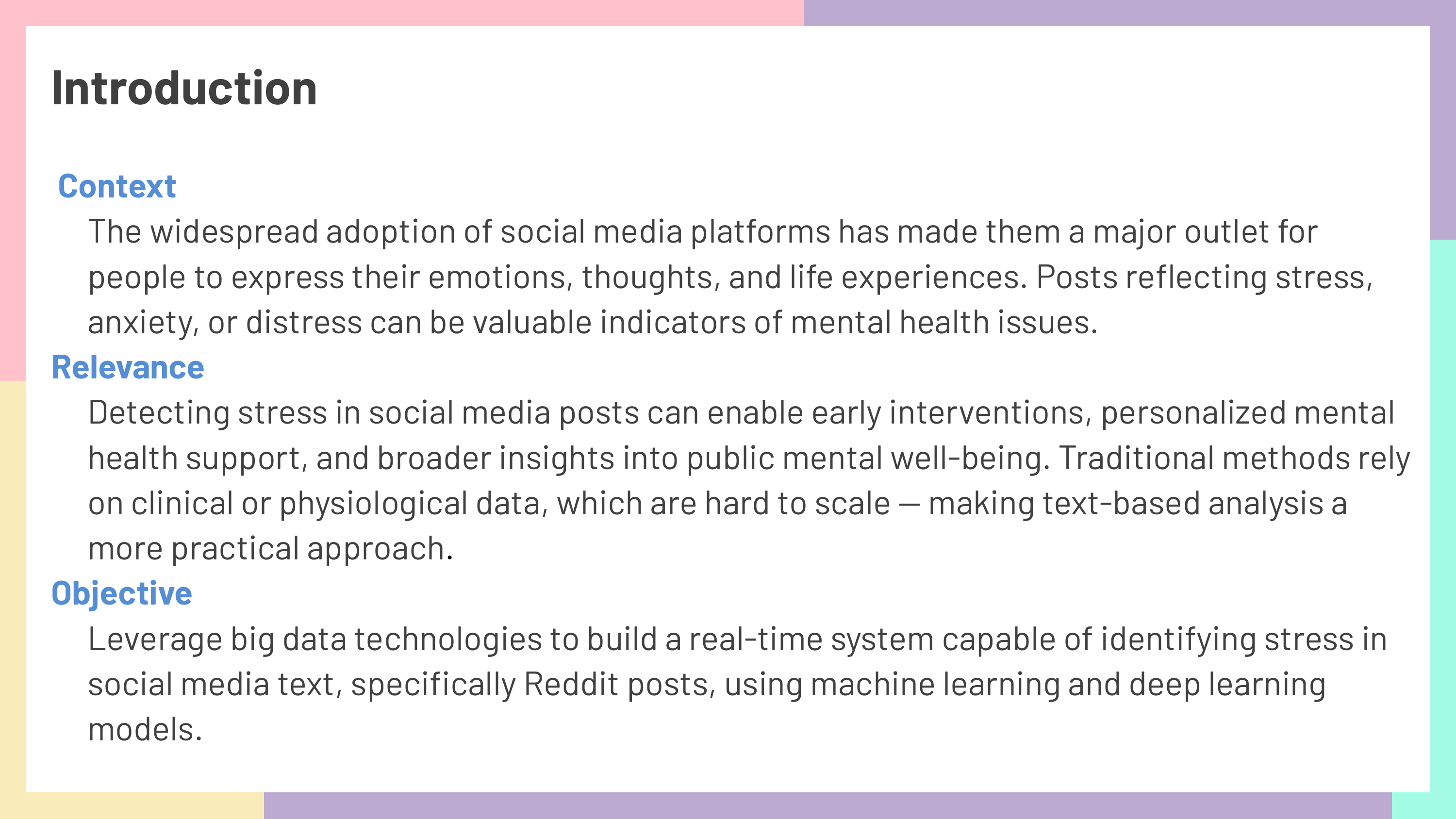

Introduction

 Context
The widespread adoption of social media platforms has made them a major outlet for people to express their emotions, thoughts, and life experiences. Posts reflecting stress, anxiety, or distress can be valuable indicators of mental health issues.
Relevance
Detecting stress in social media posts can enable early interventions, personalized mental health support, and broader insights into public mental well-being. Traditional methods rely on clinical or physiological data, which are hard to scale — making text-based analysis a more practical approach.
Objective
Leverage big data technologies to build a real-time system capable of identifying stress in social media text, specifically Reddit posts, using machine learning and deep learning models.